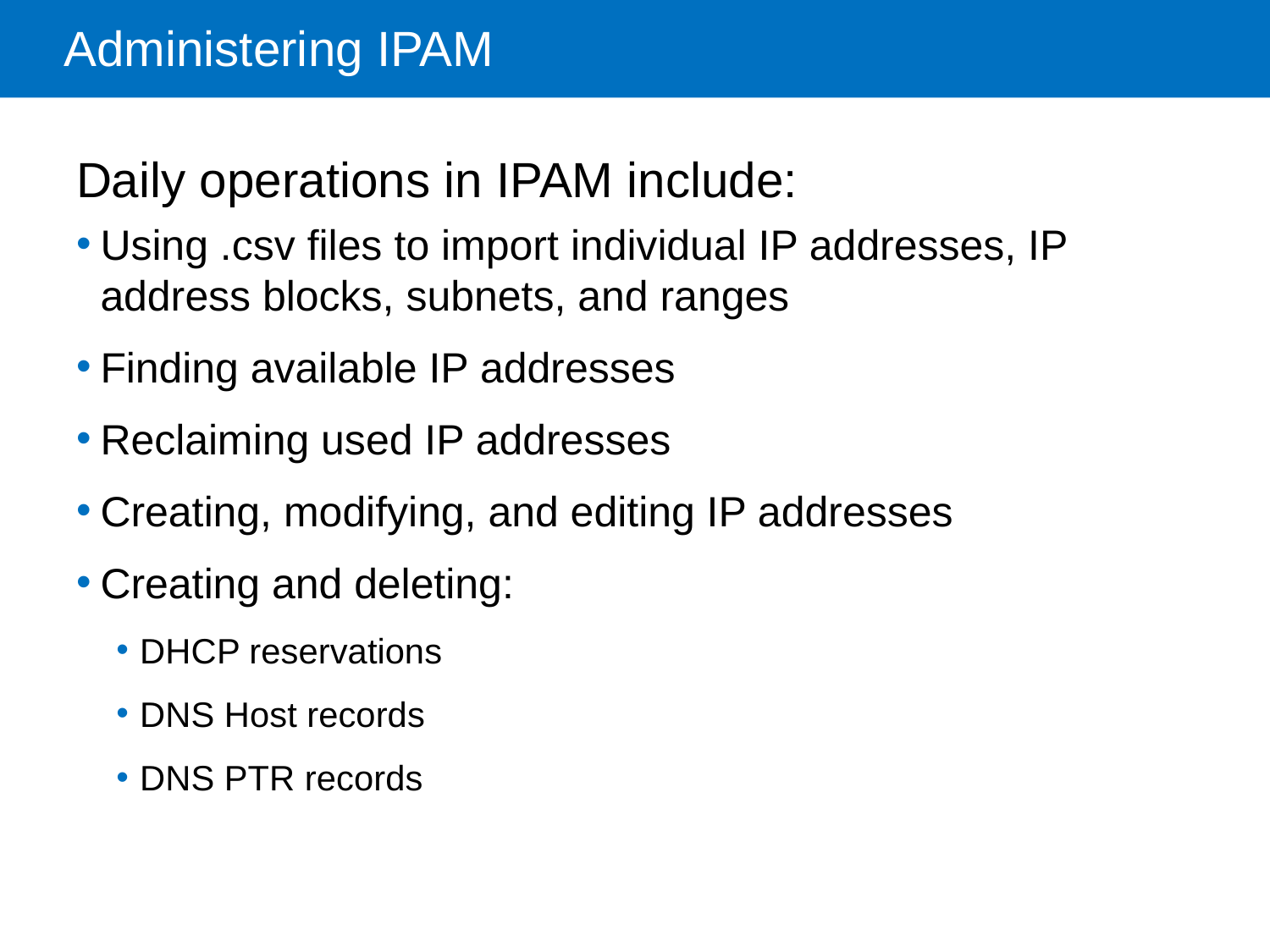

# Administering IPAM
Daily operations in IPAM include:
Using .csv files to import individual IP addresses, IP address blocks, subnets, and ranges
Finding available IP addresses
Reclaiming used IP addresses
Creating, modifying, and editing IP addresses
Creating and deleting:
DHCP reservations
DNS Host records
DNS PTR records